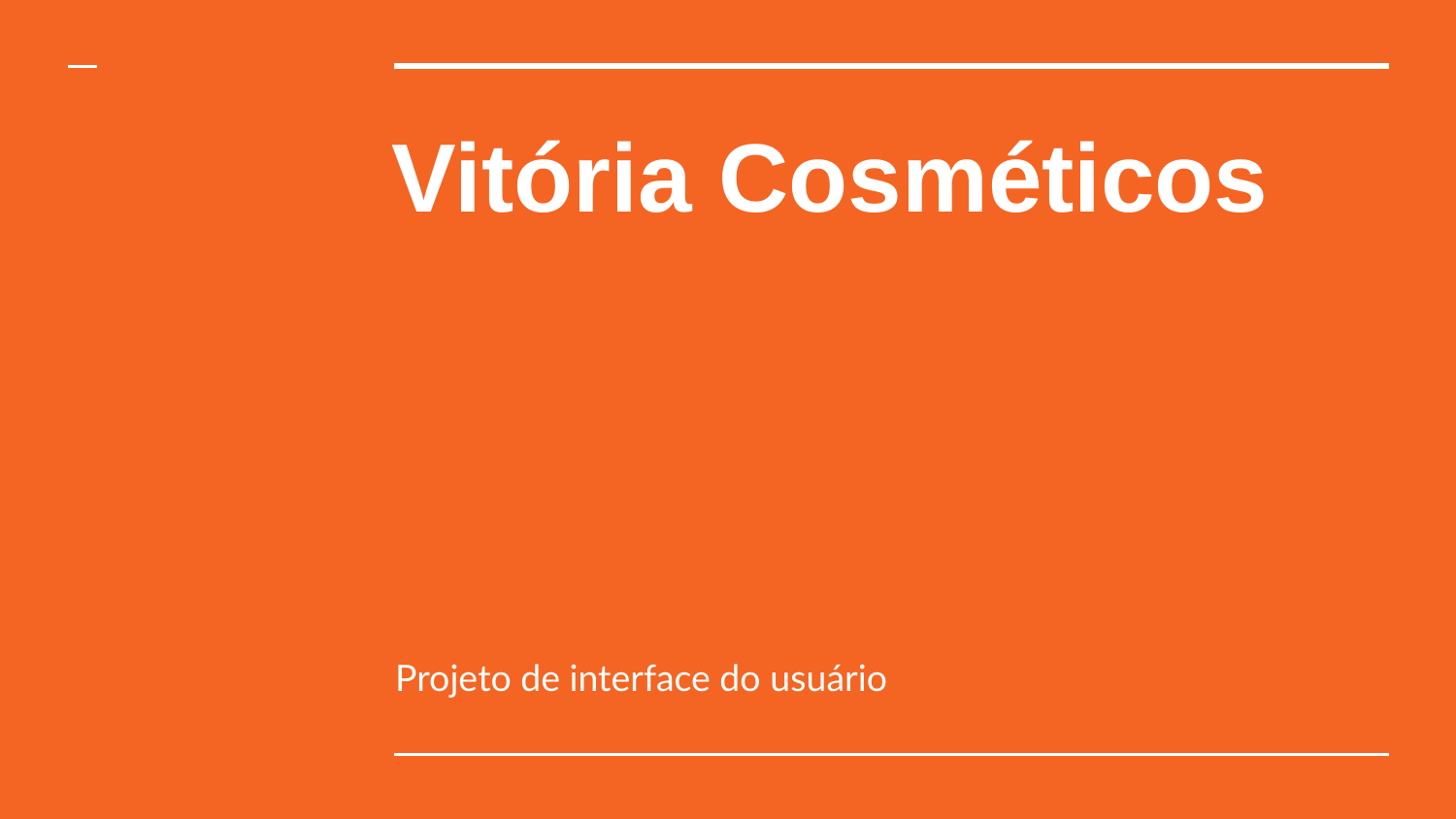

# Vitória Cosméticos
Projeto de interface do usuário